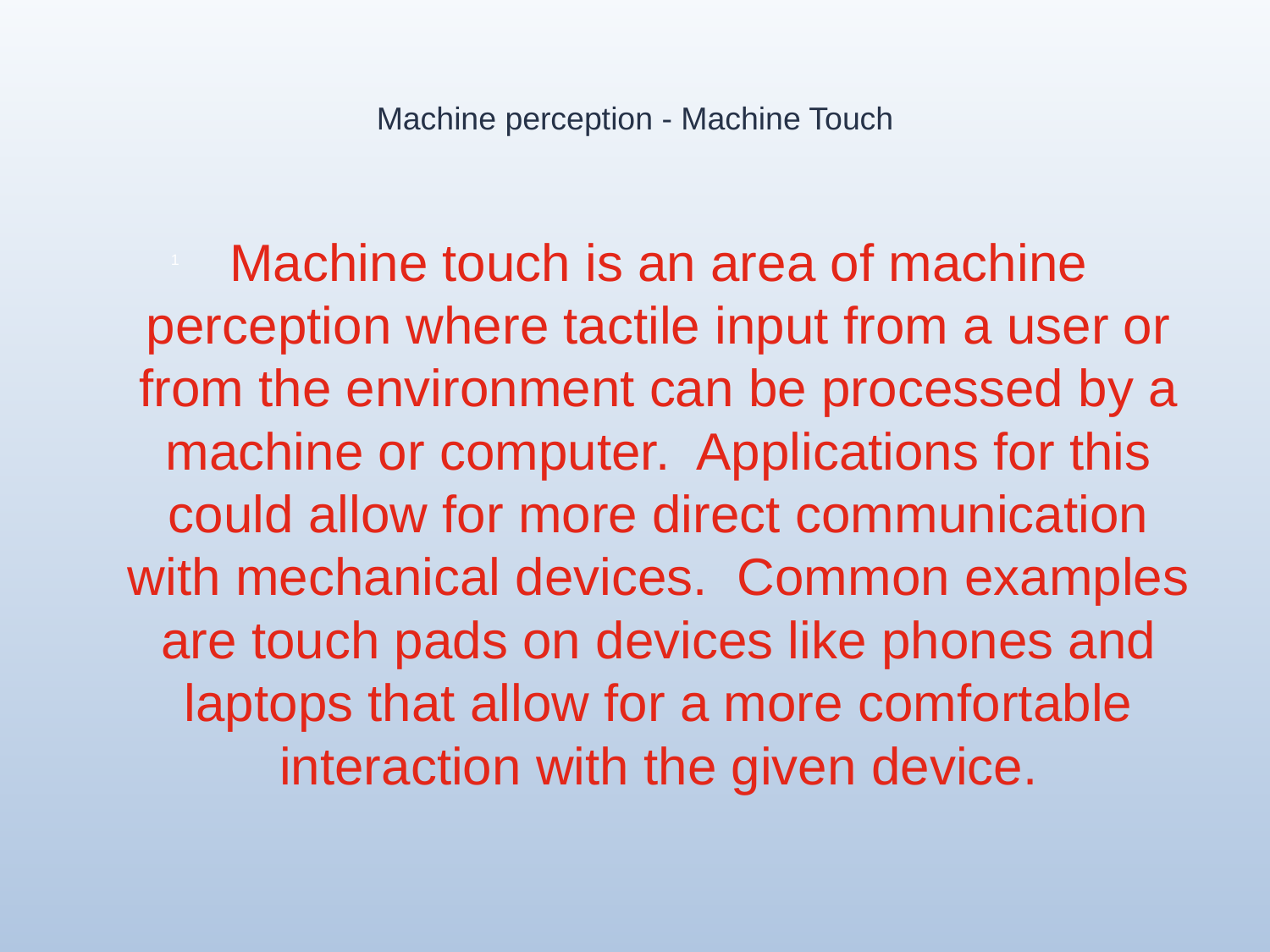

# Machine perception - Machine Touch
Machine touch is an area of machine perception where tactile input from a user or from the environment can be processed by a machine or computer.  Applications for this could allow for more direct communication with mechanical devices.  Common examples are touch pads on devices like phones and laptops that allow for a more comfortable interaction with the given device.